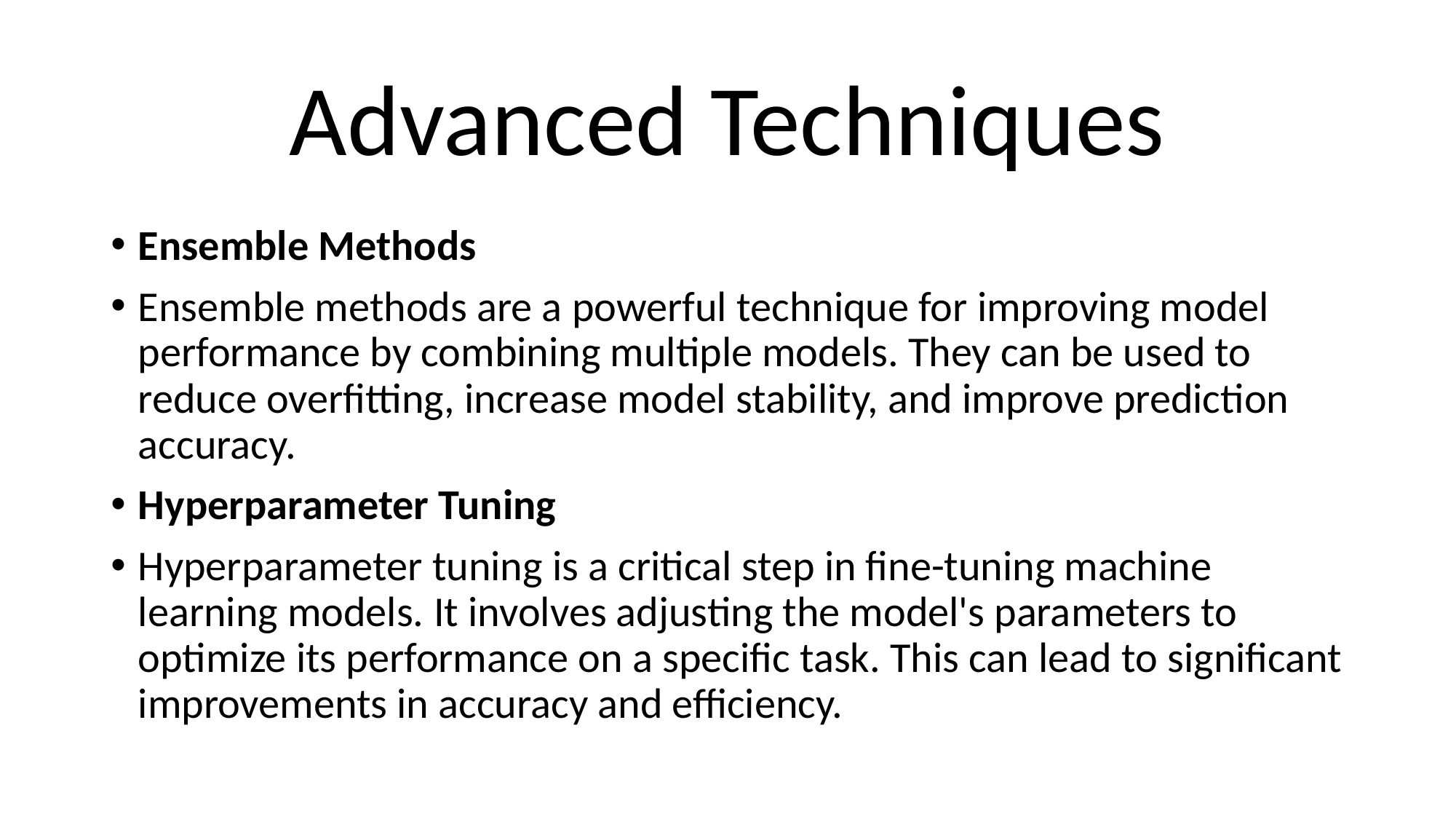

# Advanced Techniques
Ensemble Methods
Ensemble methods are a powerful technique for improving model performance by combining multiple models. They can be used to reduce overfitting, increase model stability, and improve prediction accuracy.
Hyperparameter Tuning
Hyperparameter tuning is a critical step in fine-tuning machine learning models. It involves adjusting the model's parameters to optimize its performance on a specific task. This can lead to significant improvements in accuracy and efficiency.